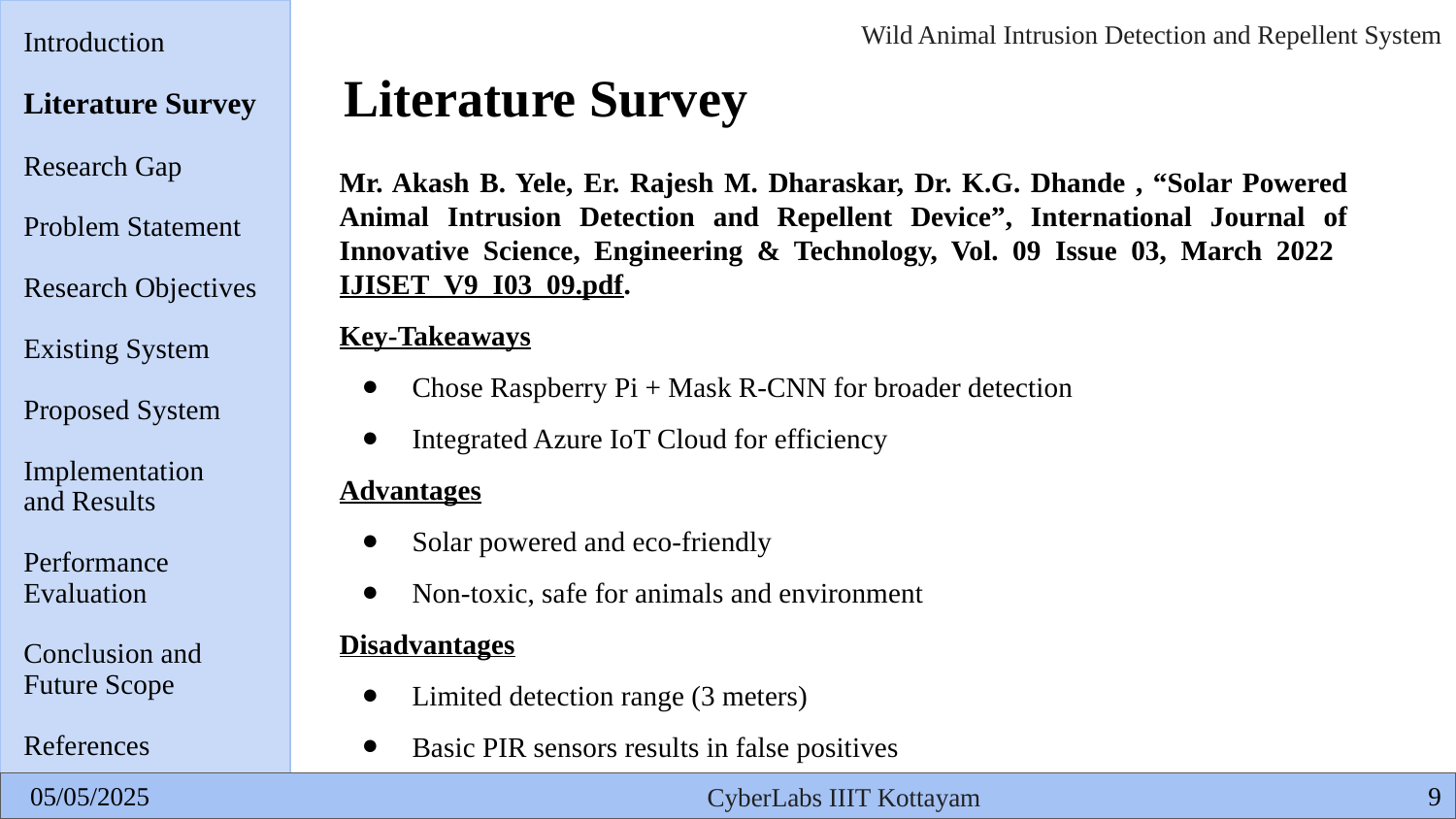

Introduction

Literature Survey

Research Gap

Problem Statement

Research Objectives

Existing System

Proposed System

Implementation
and Results

Performance
Evaluation

Conclusion and
Future Scope

References

# Literature Survey

Mr. Akash B. Yele, Er. Rajesh M. Dharaskar, Dr. K.G. Dhande , “Solar Powered Animal Intrusion Detection and Repellent Device”, International Journal of Innovative Science, Engineering & Technology, Vol. 09 Issue 03, March 2022  IJISET_V9_I03_09.pdf.
Key-Takeaways
Chose Raspberry Pi + Mask R-CNN for broader detection
Integrated Azure IoT Cloud for efficiency
Advantages
Solar powered and eco-friendly
Non-toxic, safe for animals and environment
Disadvantages
Limited detection range (3 meters)
Basic PIR sensors results in false positives

9